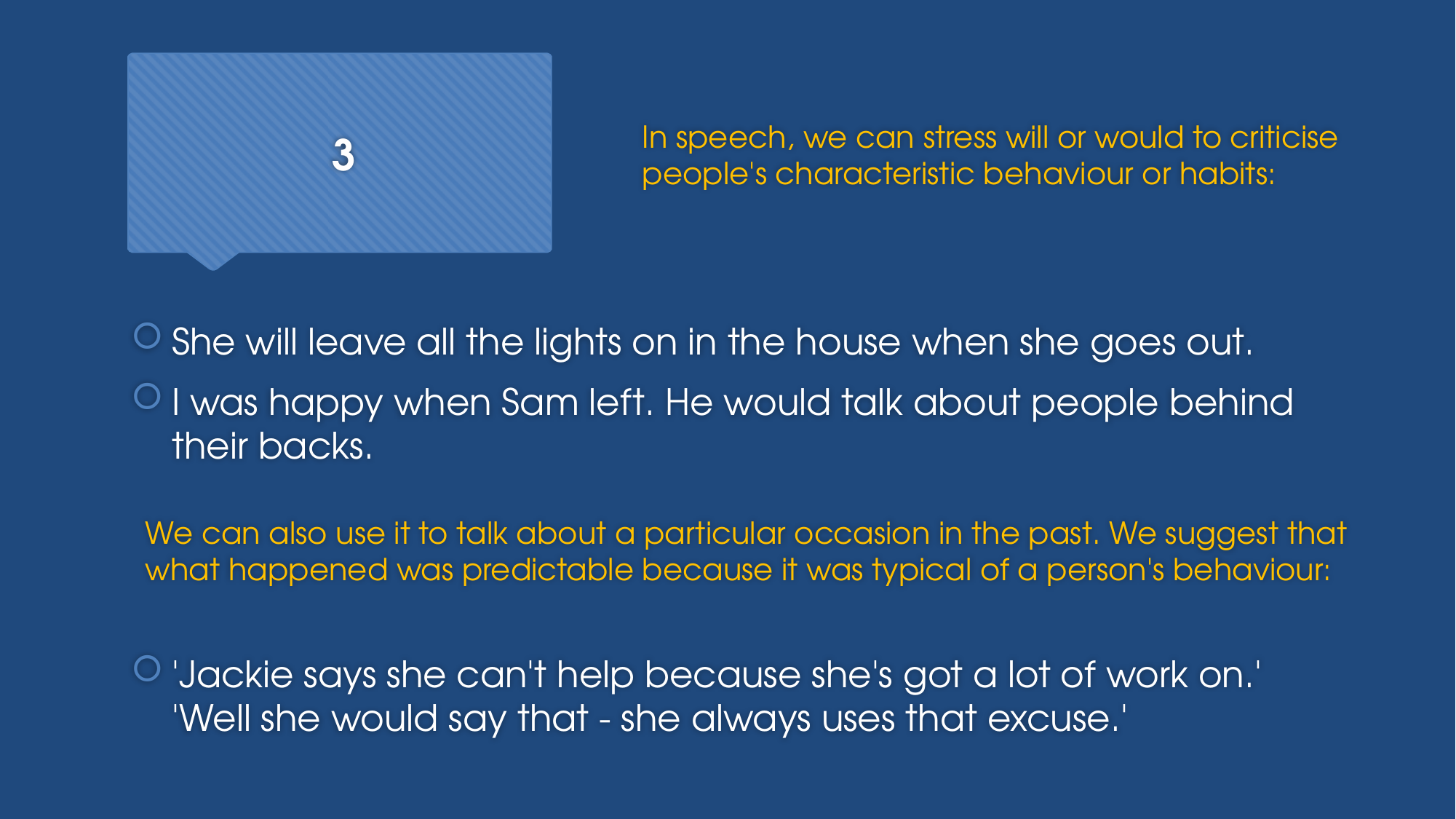

# 3
In speech, we can stress will or would to criticise people's characteristic behaviour or habits:
She will leave all the lights on in the house when she goes out.
I was happy when Sam left. He would talk about people behind their backs.
We can also use it to talk about a particular occasion in the past. We suggest that what happened was predictable because it was typical of a person's behaviour:
'Jackie says she can't help because she's got a lot of work on.' 'Well she would say that - she always uses that excuse.'